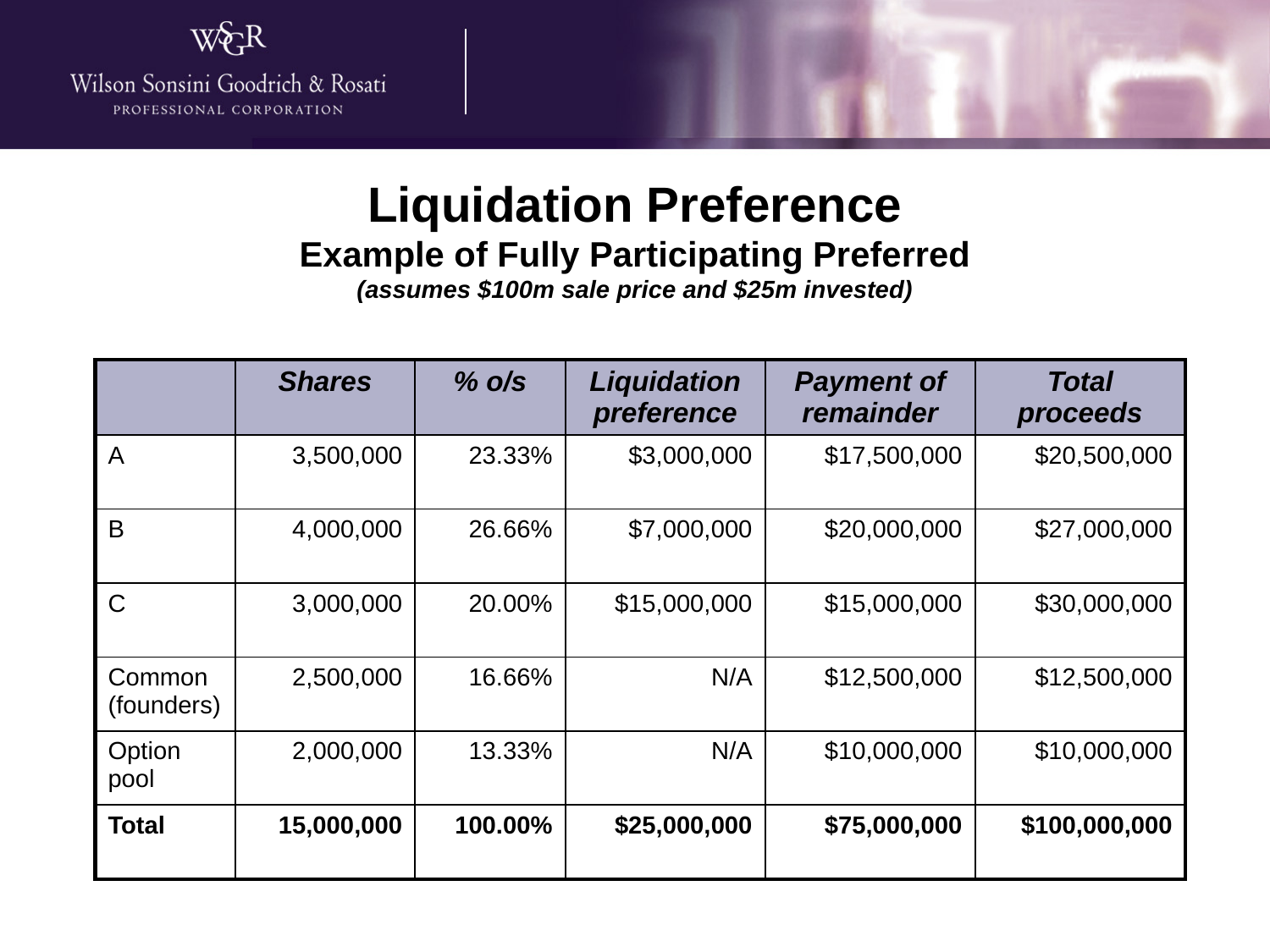

# Liquidation Preference Example of Fully Participating Preferred (assumes $100m sale price and $25m invested)
|  | Shares | % o/s | Liquidation preference | Payment of remainder | Total proceeds |
| --- | --- | --- | --- | --- | --- |
| A | 3,500,000 | 23.33% | $3,000,000 | $17,500,000 | $20,500,000 |
| B | 4,000,000 | 26.66% | $7,000,000 | $20,000,000 | $27,000,000 |
| C | 3,000,000 | 20.00% | $15,000,000 | $15,000,000 | $30,000,000 |
| Common (founders) | 2,500,000 | 16.66% | N/A | $12,500,000 | $12,500,000 |
| Option pool | 2,000,000 | 13.33% | N/A | $10,000,000 | $10,000,000 |
| Total | 15,000,000 | 100.00% | $25,000,000 | $75,000,000 | $100,000,000 |